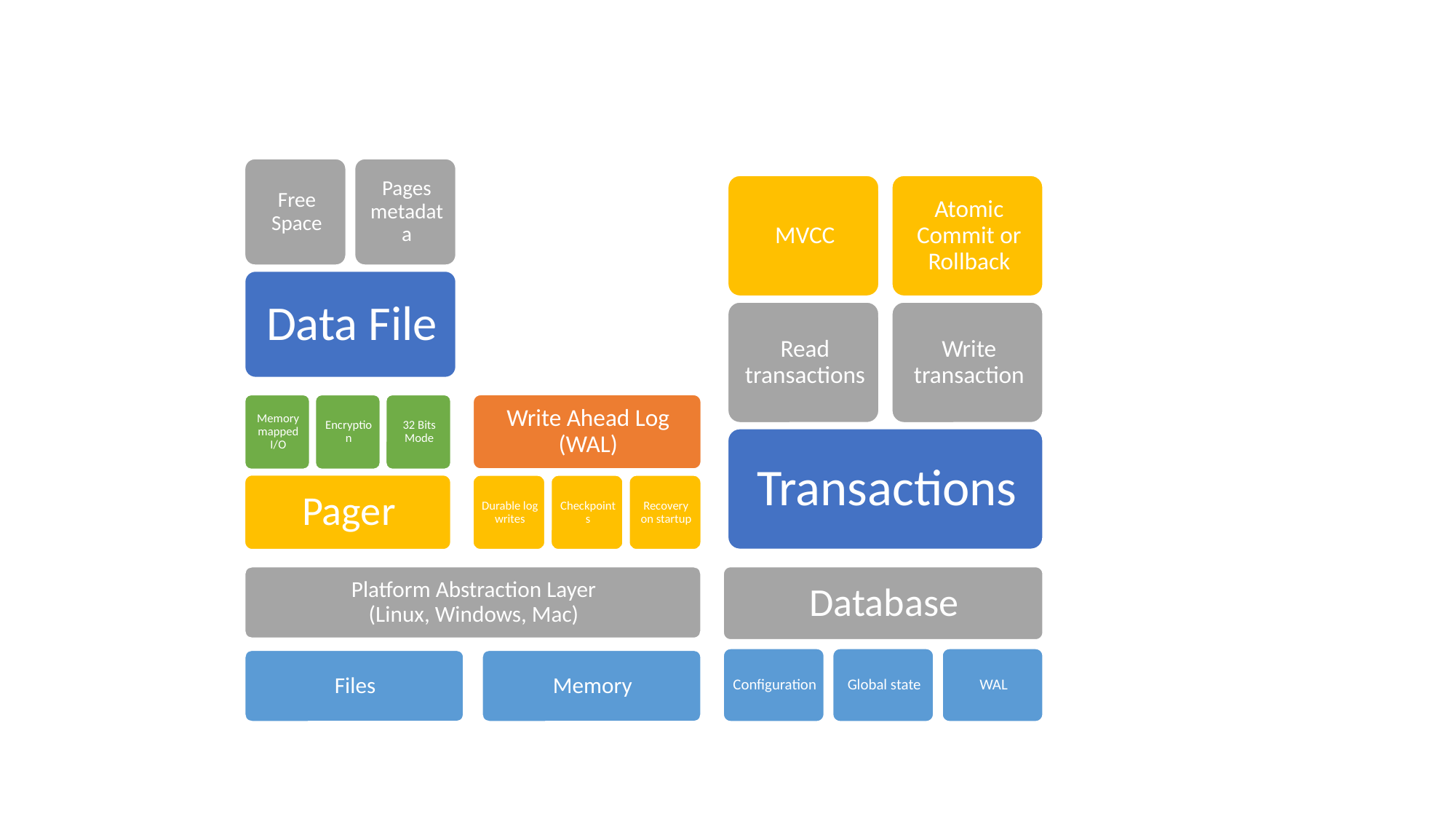

Data File
Free Space
Pages metadata
Transactions
Read transactions
MVCC
Write transaction
Atomic Commit or Rollback
Pager
Memory mapped I/O
Encryption
32 Bits Mode
Write Ahead Log (WAL)
Durable log writes
Checkpoints
Recovery on startup
Database
Configuration
Global state
WAL
Platform Abstraction Layer
(Linux, Windows, Mac)
Files
Memory